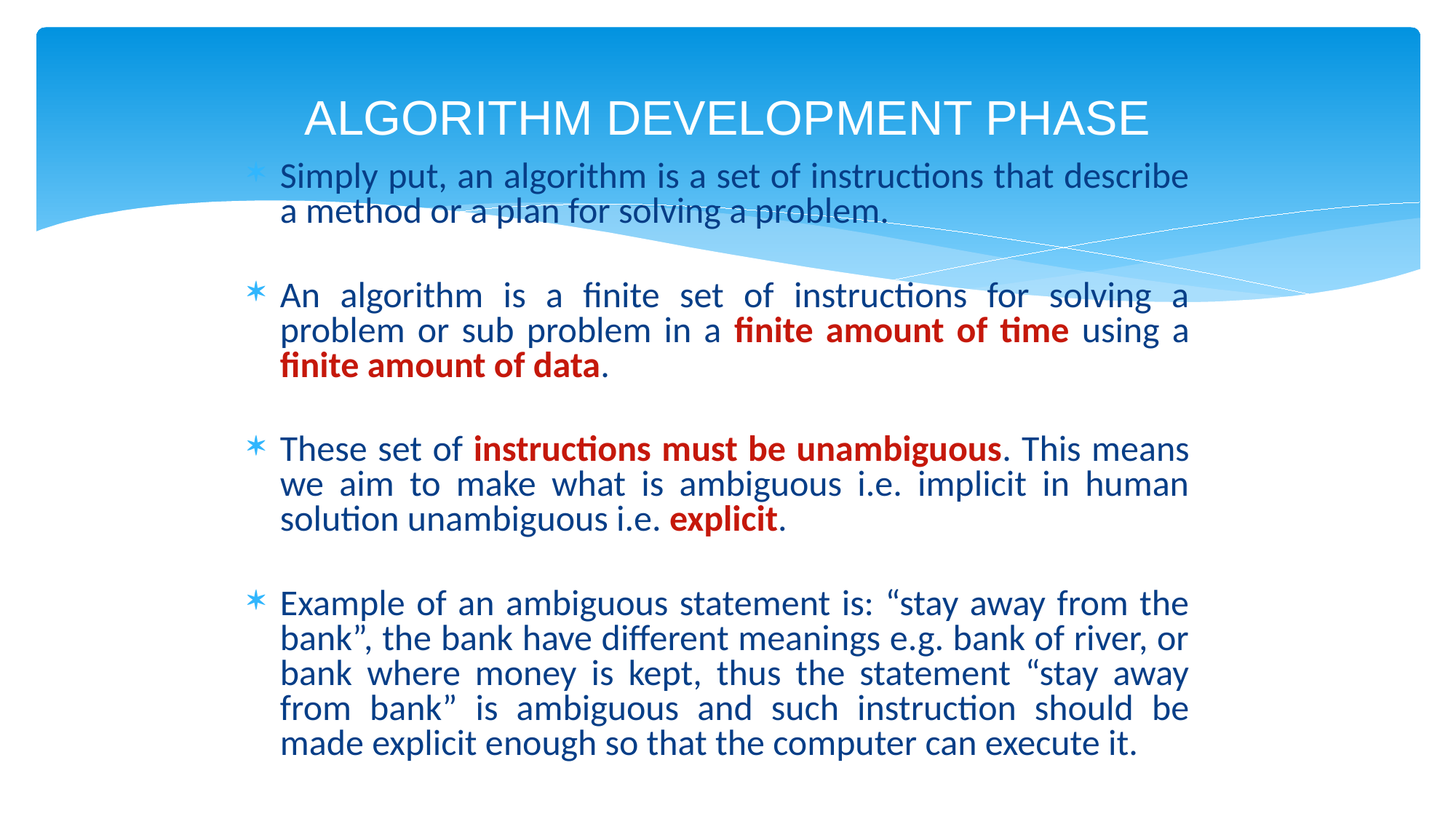

# ALGORITHM DEVELOPMENT PHASE
Simply put, an algorithm is a set of instructions that describe a method or a plan for solving a problem.

An algorithm is a finite set of instructions for solving a problem or sub problem in a finite amount of time using a finite amount of data.

These set of instructions must be unambiguous. This means we aim to make what is ambiguous i.e. implicit in human solution unambiguous i.e. explicit.

Example of an ambiguous statement is: “stay away from the bank”, the bank have different meanings e.g. bank of river, or bank where money is kept, thus the statement “stay away from bank” is ambiguous and such instruction should be made explicit enough so that the computer can execute it.